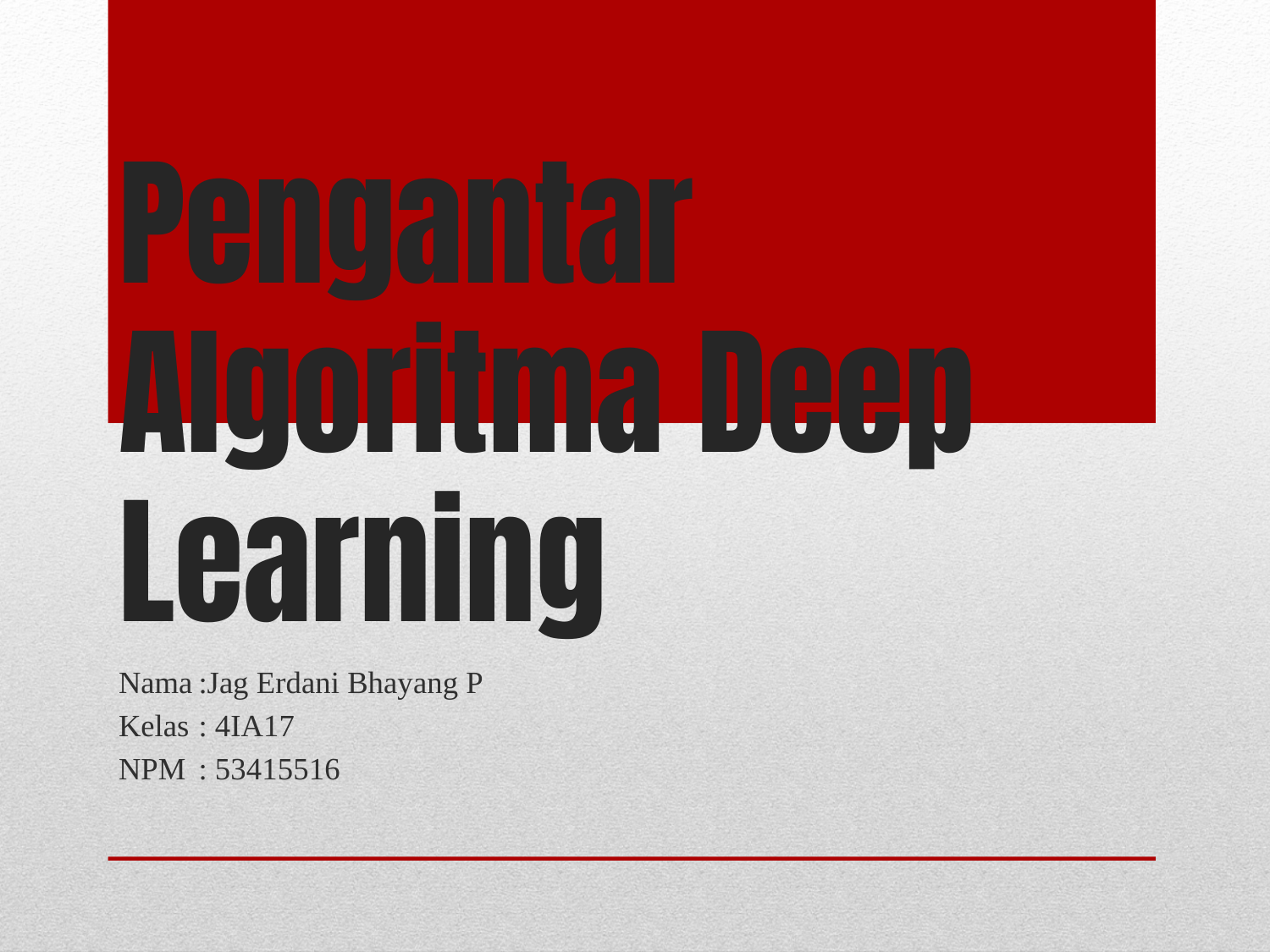

# Pengantar Algoritma Deep Learning
Nama	:Jag Erdani Bhayang P
Kelas	: 4IA17
NPM	: 53415516